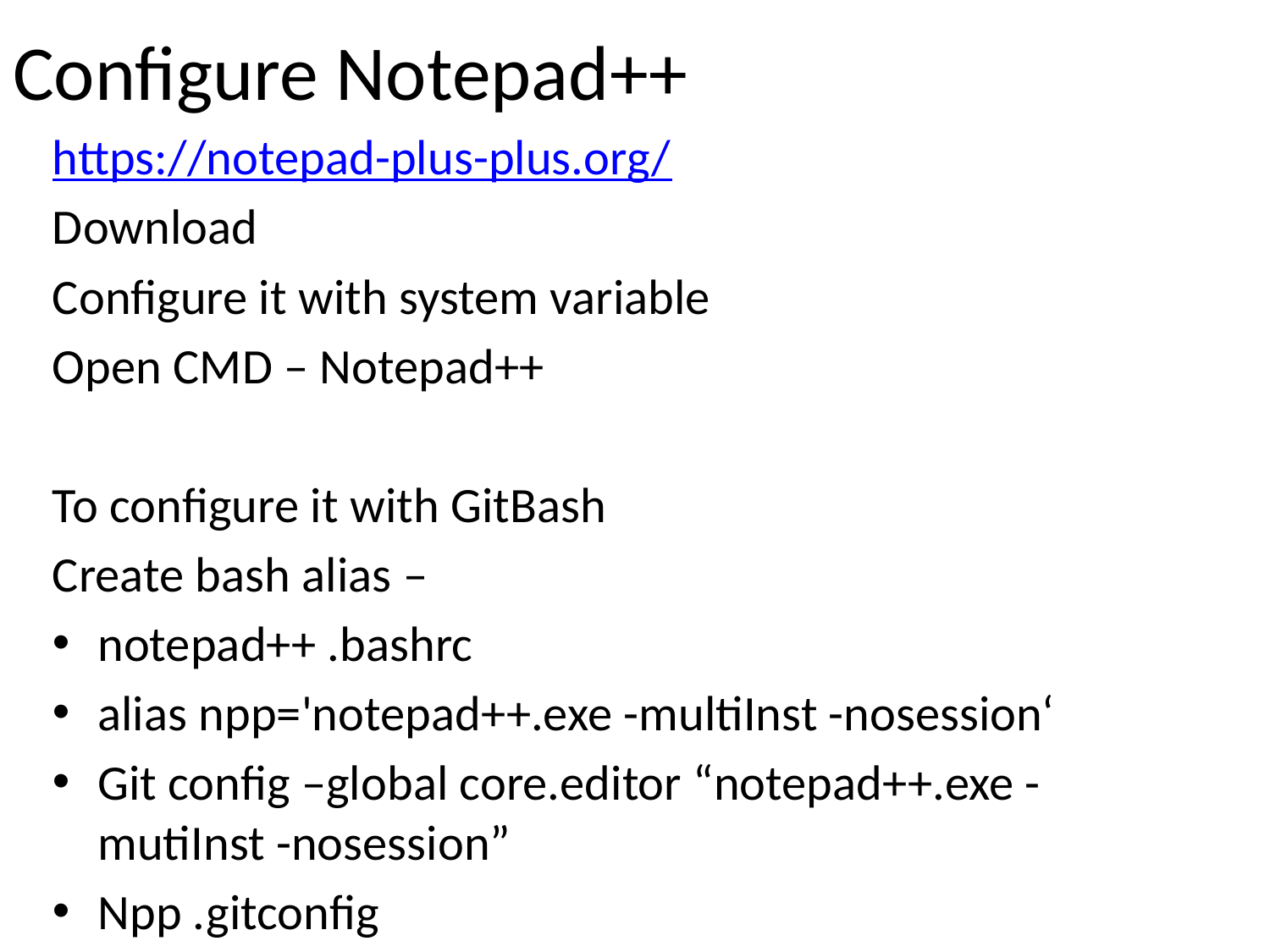

# Configure Notepad++
https://notepad-plus-plus.org/
Download
Configure it with system variable
Open CMD – Notepad++

To configure it with GitBash
Create bash alias –
notepad++ .bashrc
alias npp='notepad++.exe -multiInst -nosession‘
Git config –global core.editor “notepad++.exe -mutiInst -nosession”
Npp .gitconfig